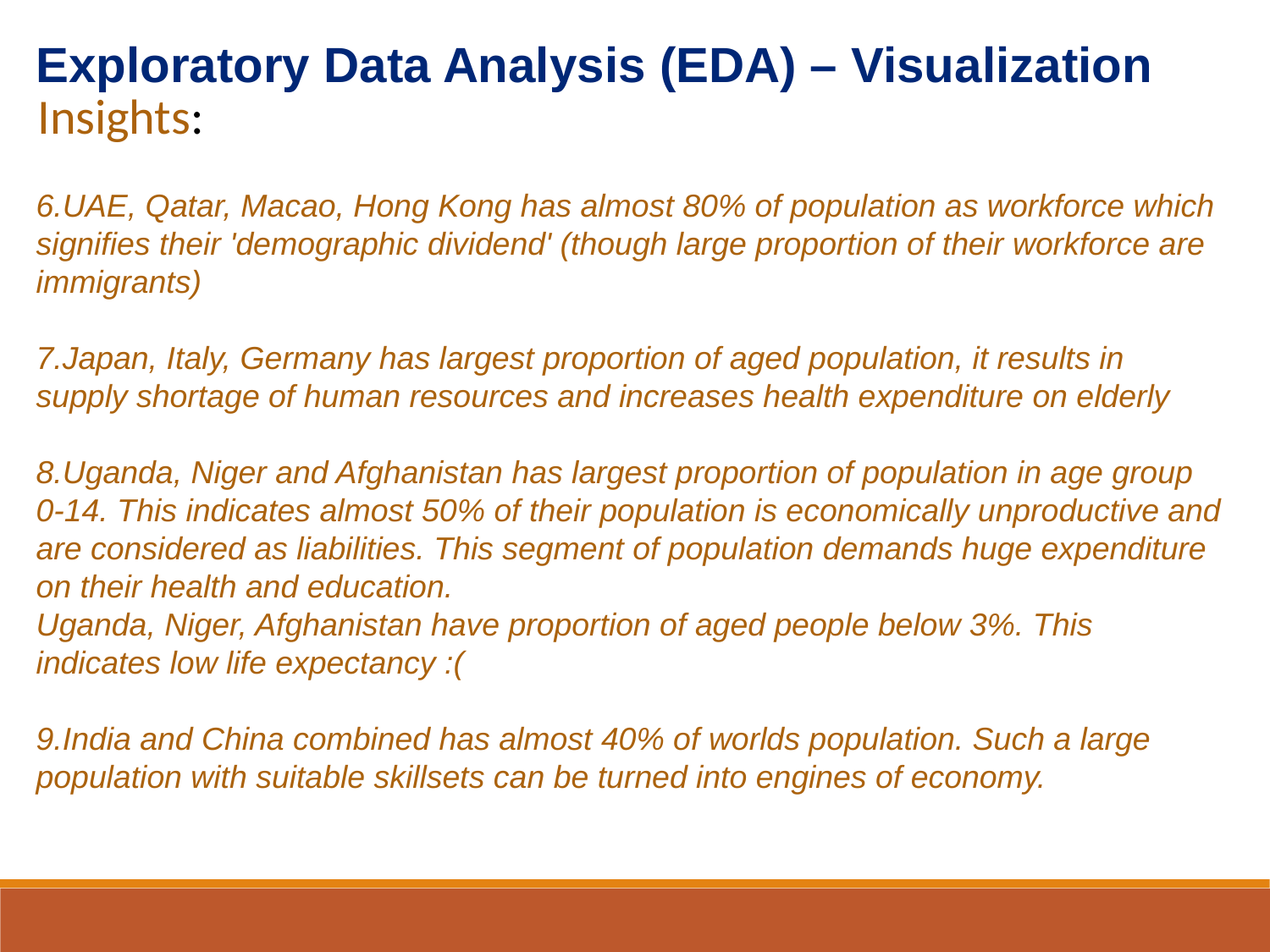

Exploratory Data Analysis (EDA) – Visualization

Insights:
6.UAE, Qatar, Macao, Hong Kong has almost 80% of population as workforce which signifies their 'demographic dividend' (though large proportion of their workforce are immigrants)

7.Japan, Italy, Germany has largest proportion of aged population, it results in supply shortage of human resources and increases health expenditure on elderly

8.Uganda, Niger and Afghanistan has largest proportion of population in age group 0-14. This indicates almost 50% of their population is economically unproductive and are considered as liabilities. This segment of population demands huge expenditure on their health and education.
Uganda, Niger, Afghanistan have proportion of aged people below 3%. This indicates low life expectancy :(

9.India and China combined has almost 40% of worlds population. Such a large population with suitable skillsets can be turned into engines of economy.